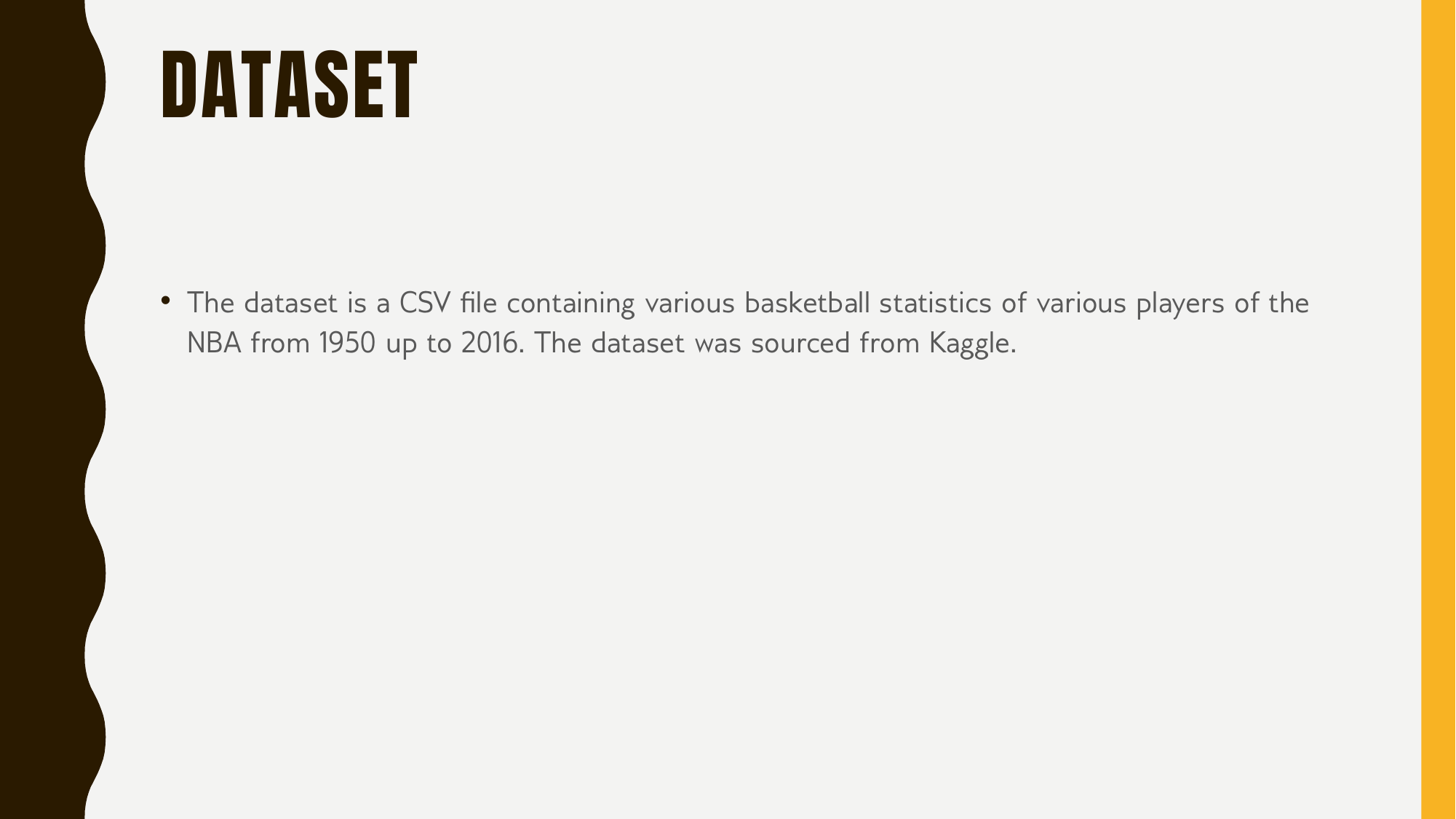

# DATASET
The dataset is a CSV file containing various basketball statistics of various players of the NBA from 1950 up to 2016. The dataset was sourced from Kaggle.